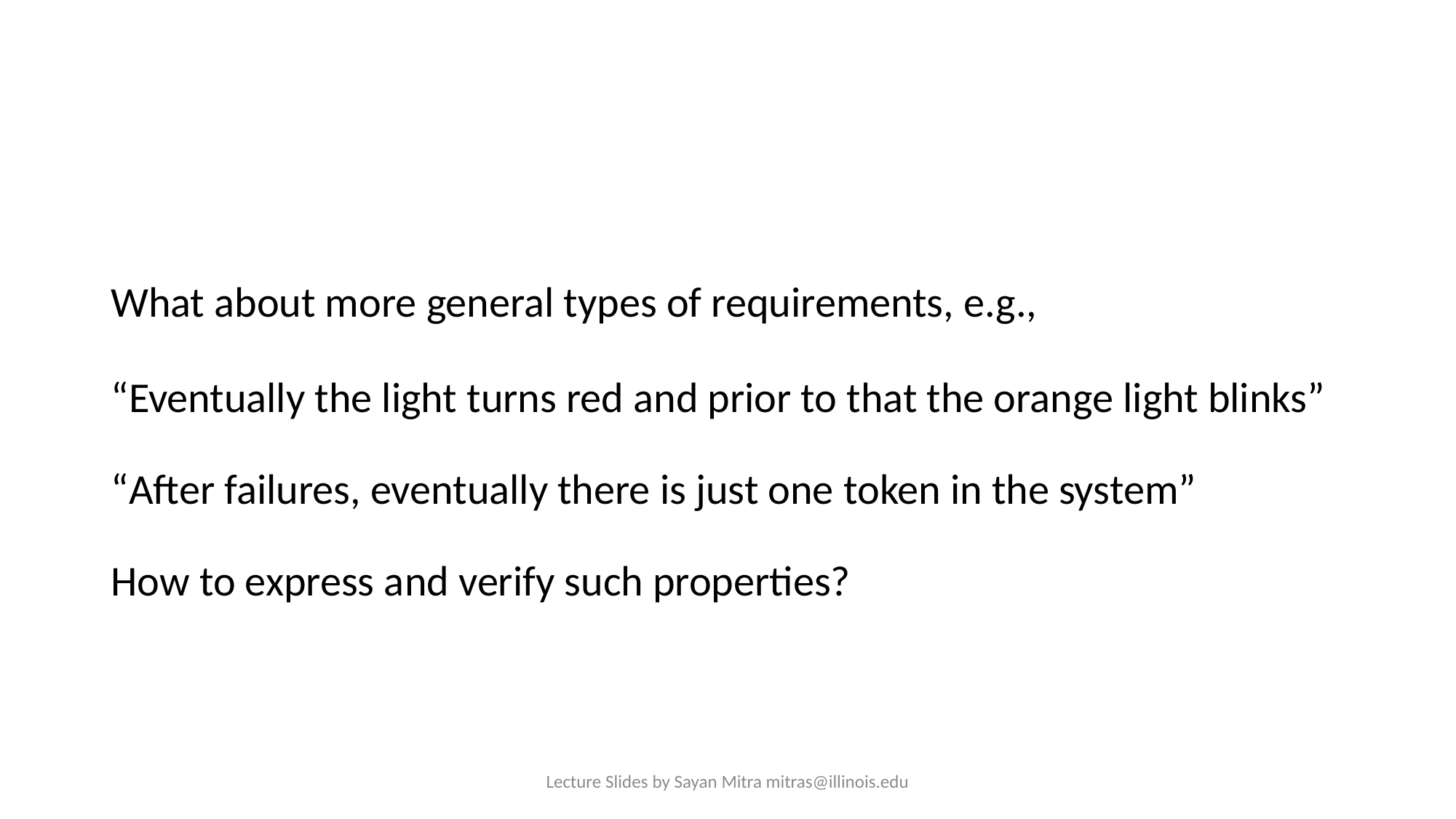

#

What about more general types of requirements, e.g.,

“Eventually the light turns red and prior to that the orange light blinks”

“After failures, eventually there is just one token in the system”

How to express and verify such properties?
Lecture Slides by Sayan Mitra mitras@illinois.edu